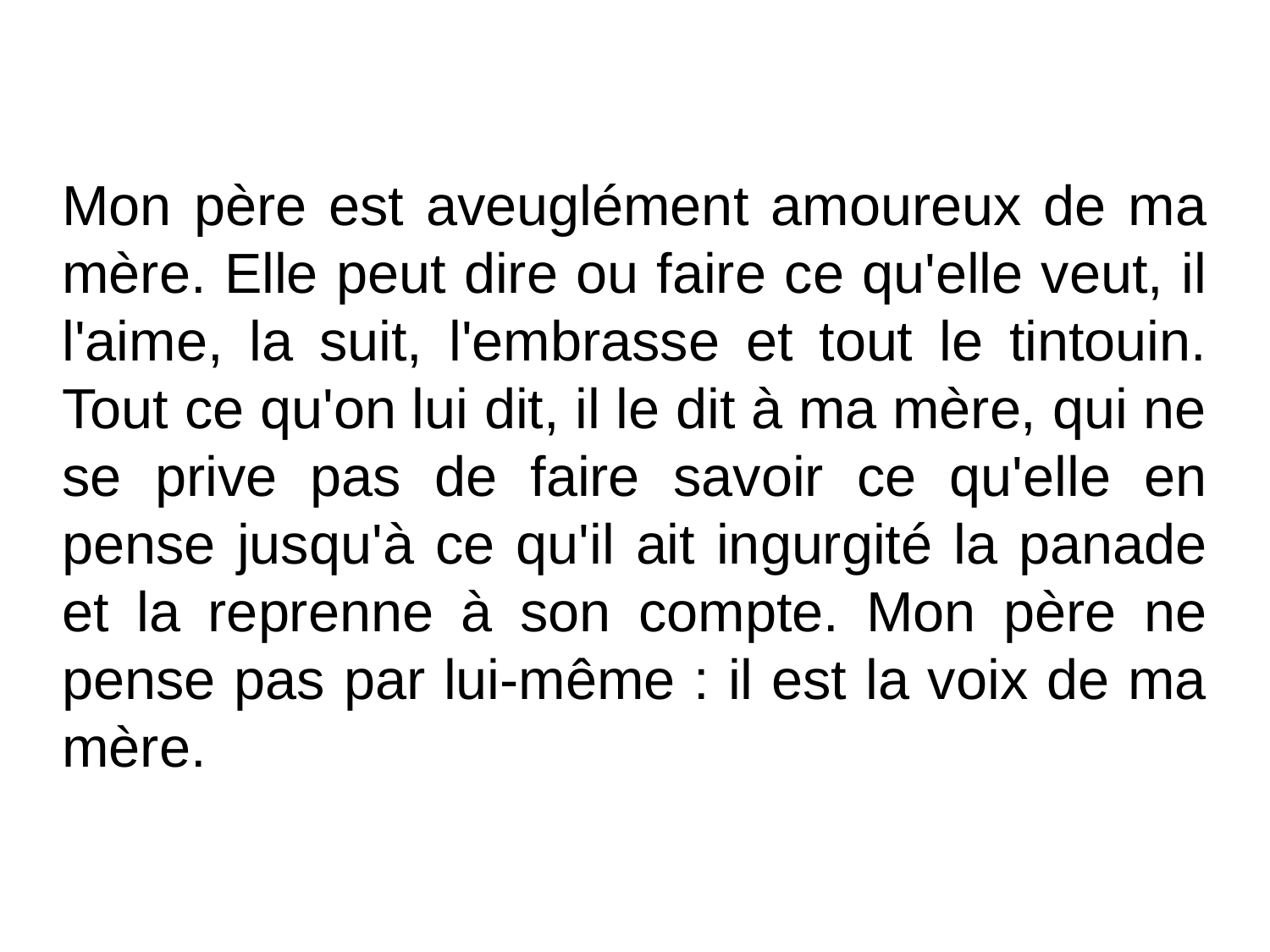

Mon père est aveuglément amoureux de ma mère. Elle peut dire ou faire ce qu'elle veut, il l'aime, la suit, l'embrasse et tout le tintouin. Tout ce qu'on lui dit, il le dit à ma mère, qui ne se prive pas de faire savoir ce qu'elle en pense jusqu'à ce qu'il ait ingurgité la panade et la reprenne à son compte. Mon père ne pense pas par lui-même : il est la voix de ma mère.